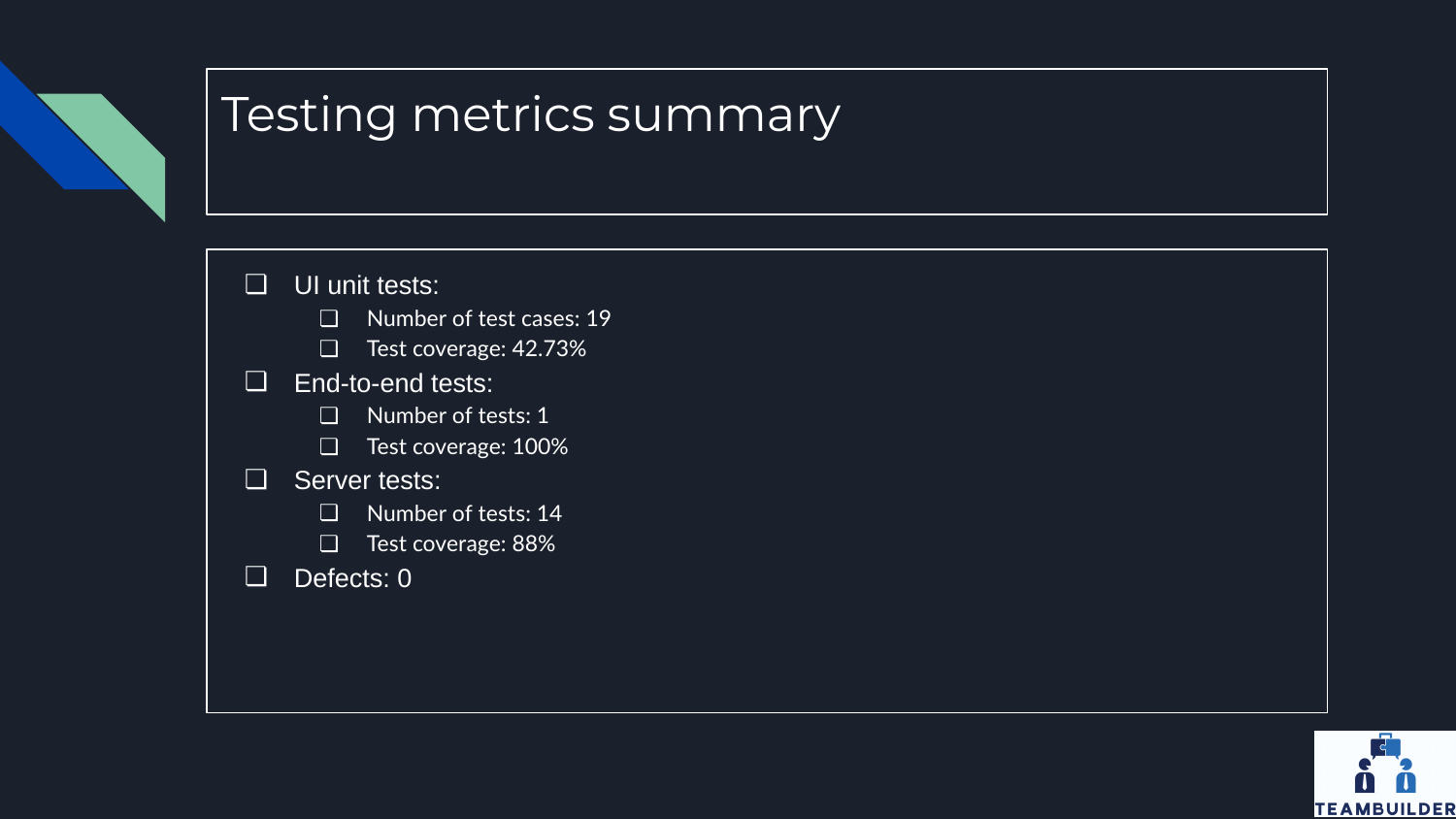

# Testing metrics summary
UI unit tests:
Number of test cases: 19
Test coverage: 42.73%
End-to-end tests:
Number of tests: 1
Test coverage: 100%
Server tests:
Number of tests: 14
Test coverage: 88%
Defects: 0